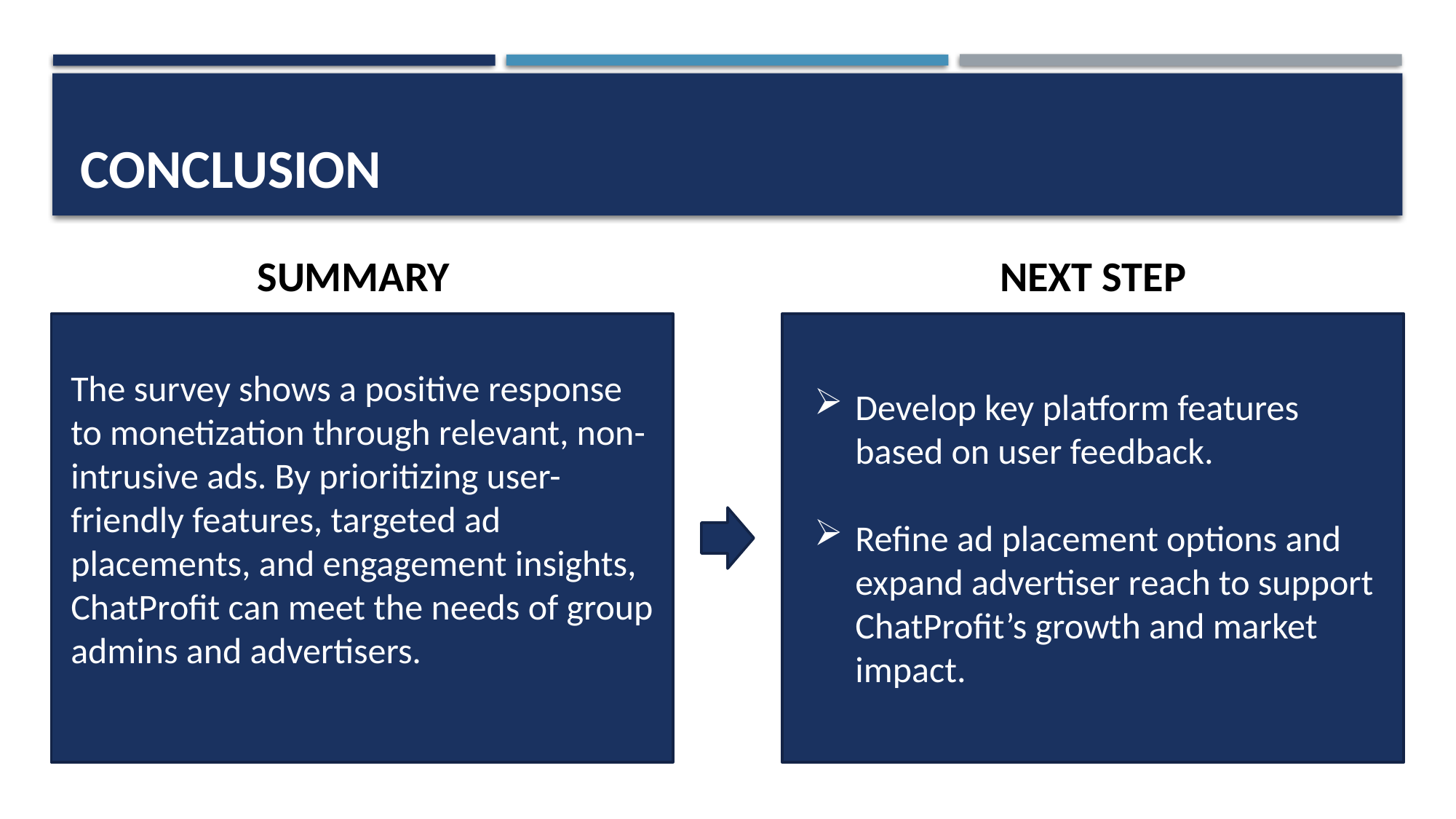

# CONCLUSION
NEXT STEP
Summary

Develop key platform features based on user feedback.

Refine ad placement options and expand advertiser reach to support ChatProfit’s growth and market impact.
The survey shows a positive response to monetization through relevant, non-intrusive ads. By prioritizing user-friendly features, targeted ad placements, and engagement insights, ChatProfit can meet the needs of group admins and advertisers.